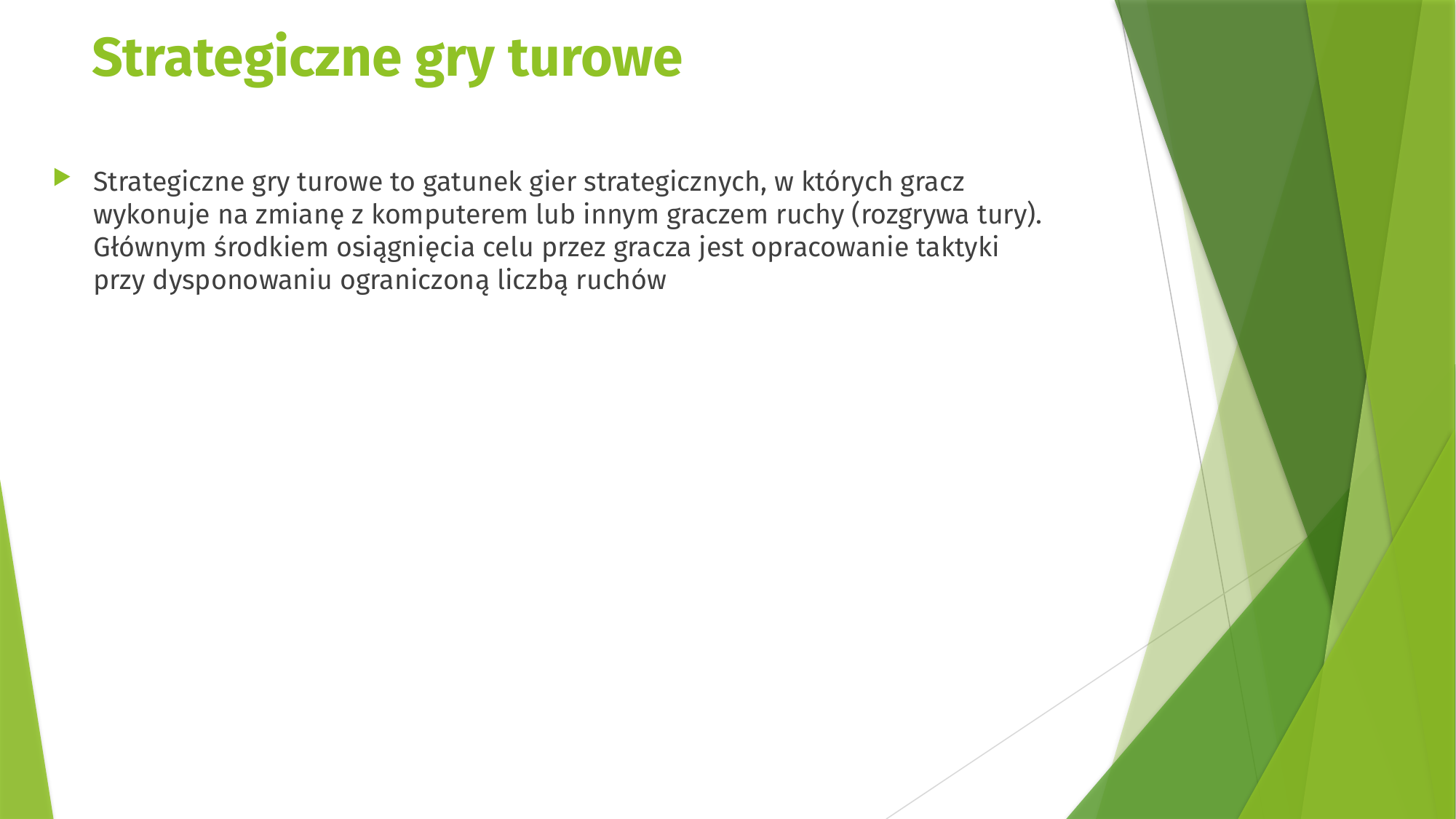

# Strategiczne gry turowe
Strategiczne gry turowe to gatunek gier strategicznych, w których gracz wykonuje na zmianę z komputerem lub innym graczem ruchy (rozgrywa tury). Głównym środkiem osiągnięcia celu przez gracza jest opracowanie taktyki przy dysponowaniu ograniczoną liczbą ruchów